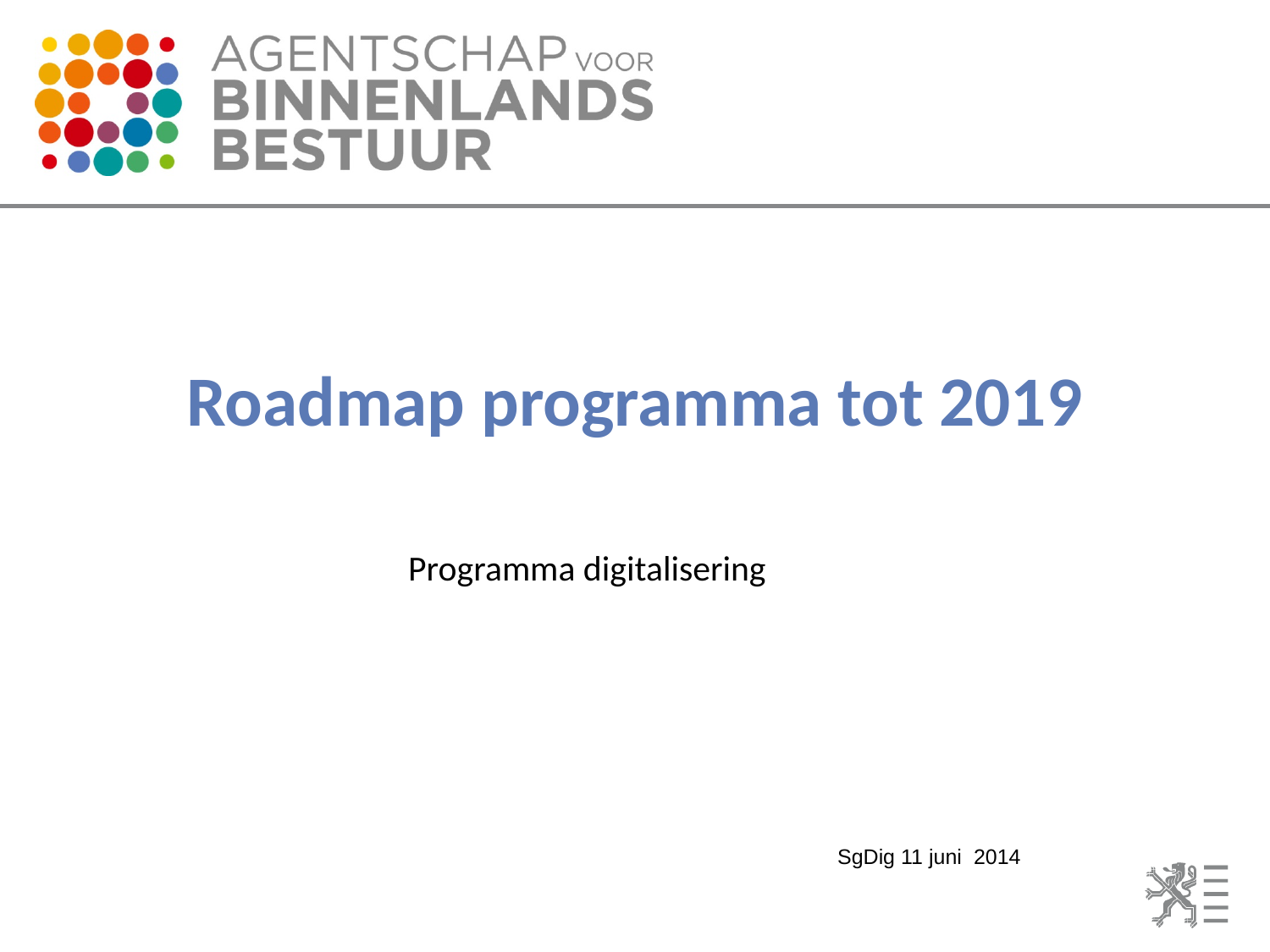

# Roadmap programma tot 2019
Programma digitalisering
SgDig 11 juni  2014